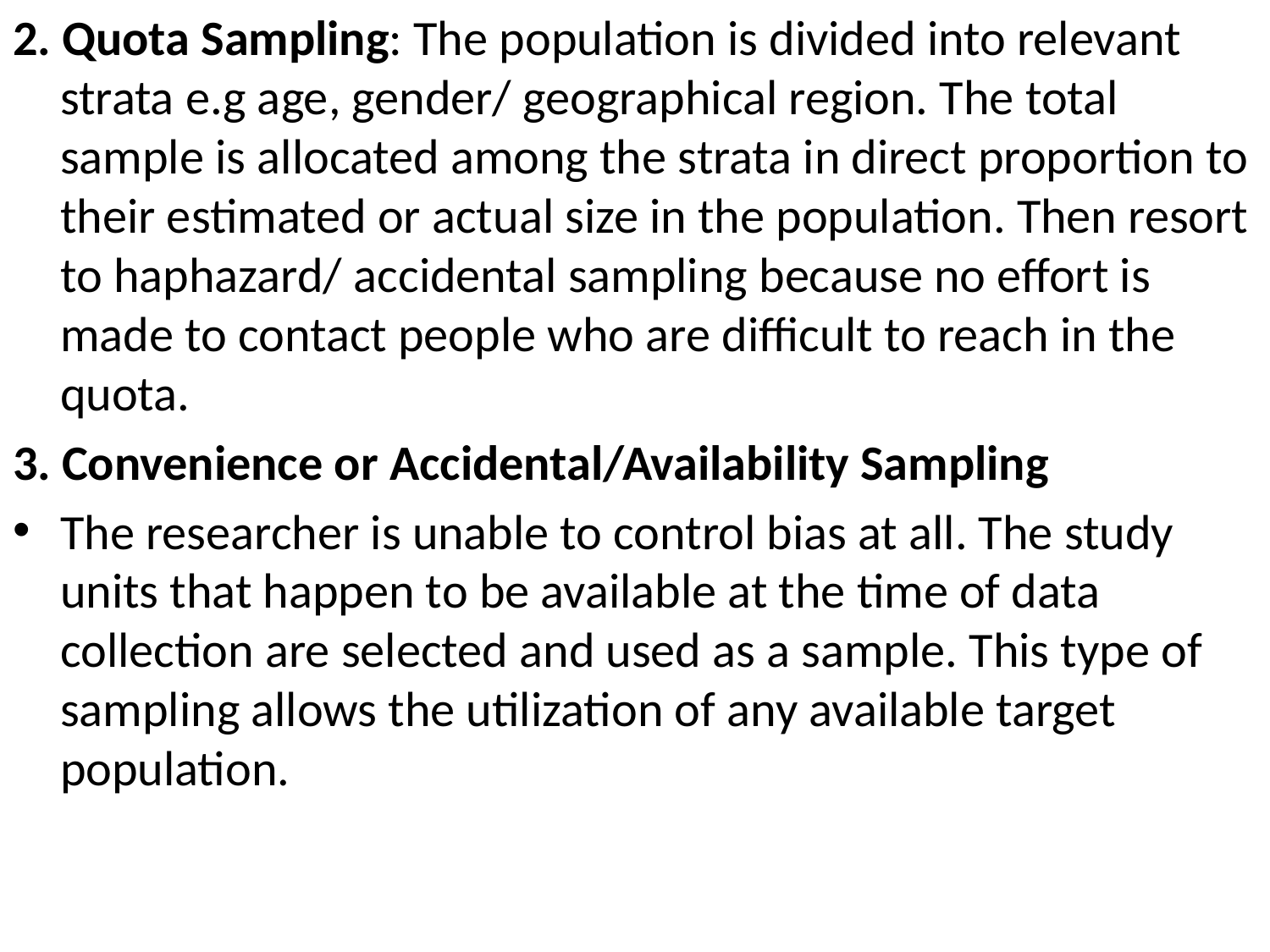

2. Quota Sampling: The population is divided into relevant strata e.g age, gender/ geographical region. The total sample is allocated among the strata in direct proportion to their estimated or actual size in the population. Then resort to haphazard/ accidental sampling because no effort is made to contact people who are difficult to reach in the quota.
3. Convenience or Accidental/Availability Sampling
The researcher is unable to control bias at all. The study units that happen to be available at the time of data collection are selected and used as a sample. This type of sampling allows the utilization of any available target population.